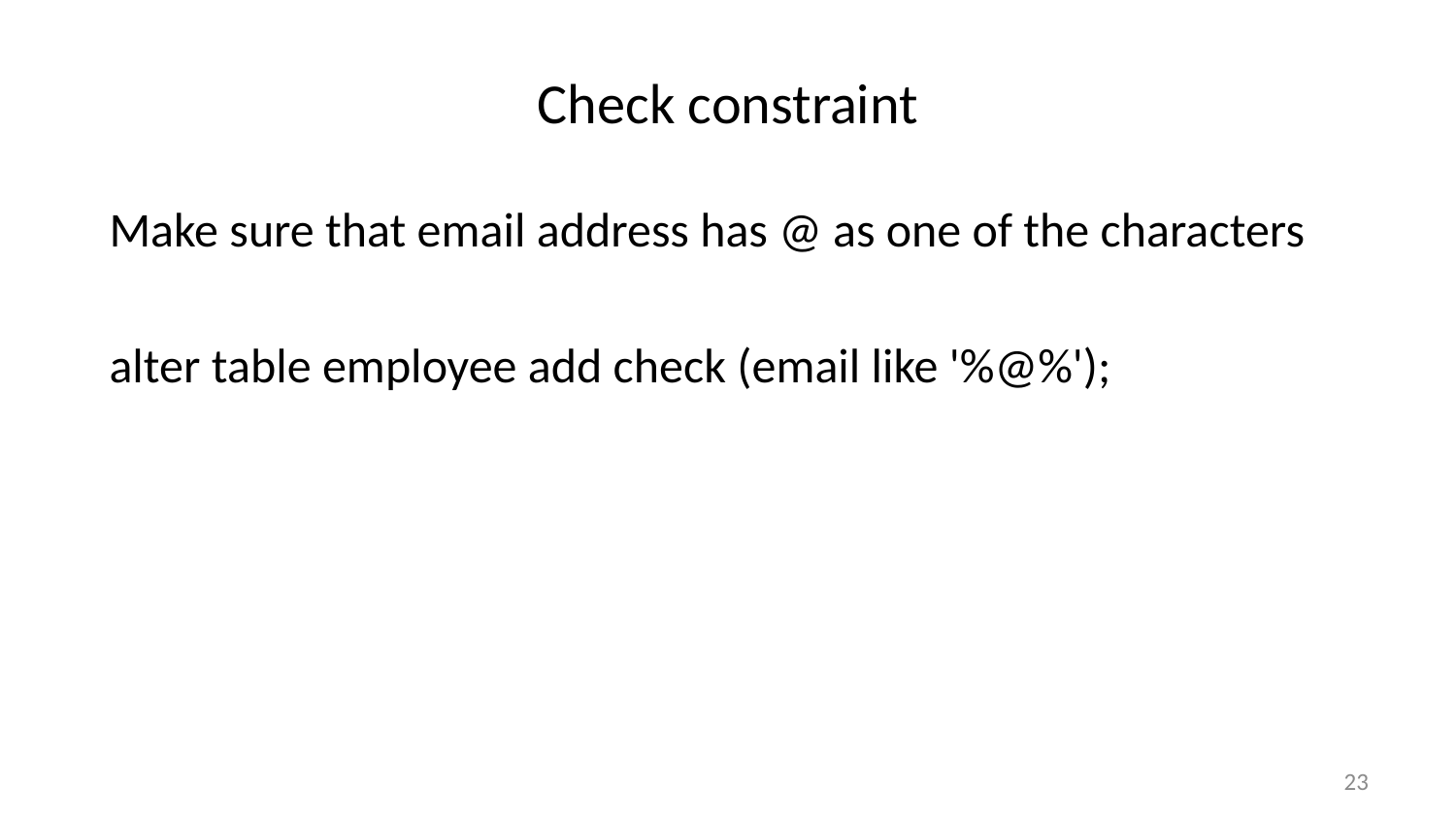

# Check constraint
Make sure that email address has @ as one of the characters

alter table employee add check (email like '%@%');
23